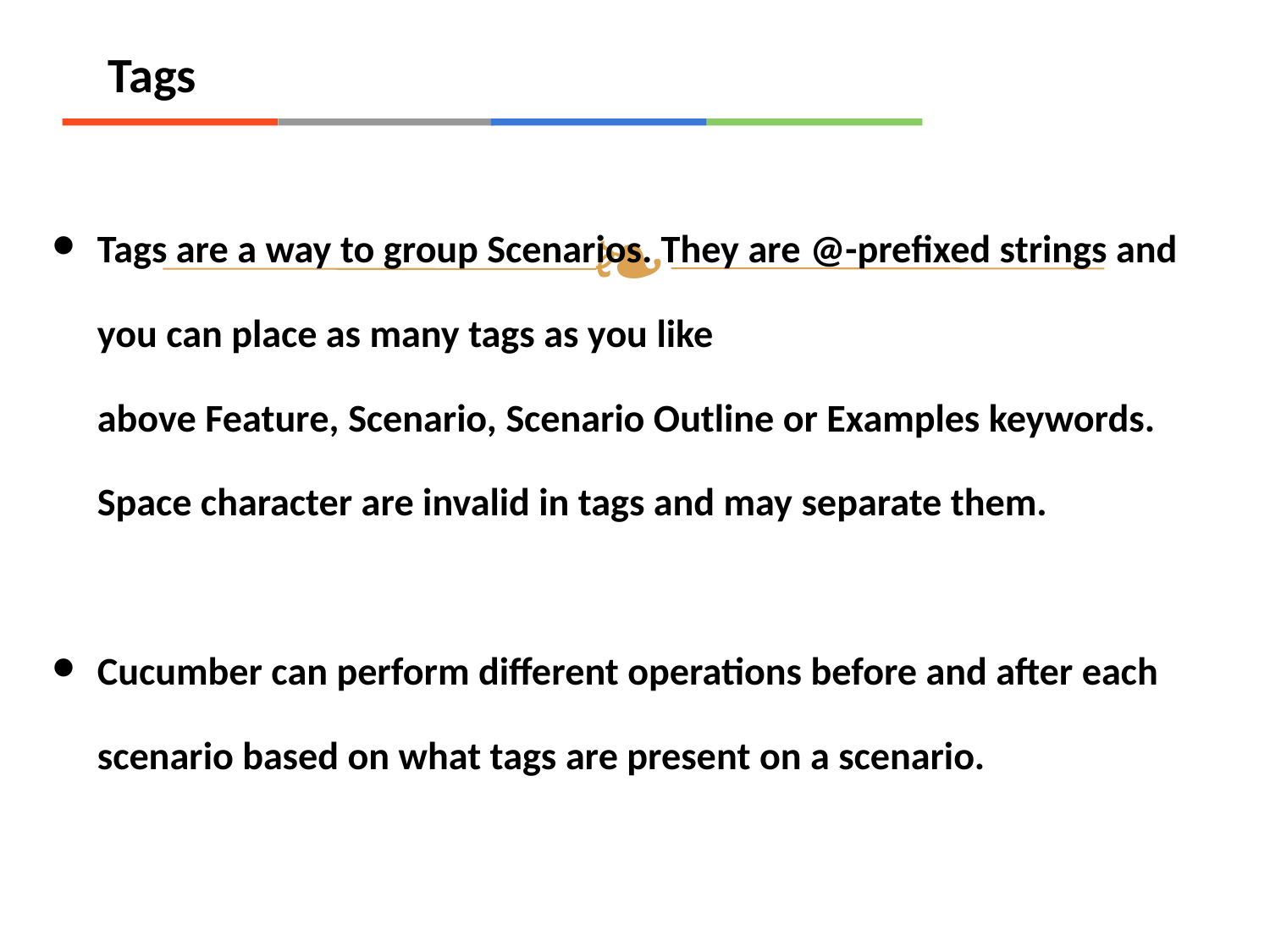

# Tags

Tags are a way to group Scenarios. They are @-prefixed strings and you can place as many tags as you like above Feature, Scenario, Scenario Outline or Examples keywords. Space character are invalid in tags and may separate them.

Cucumber can perform different operations before and after each scenario based on what tags are present on a scenario.